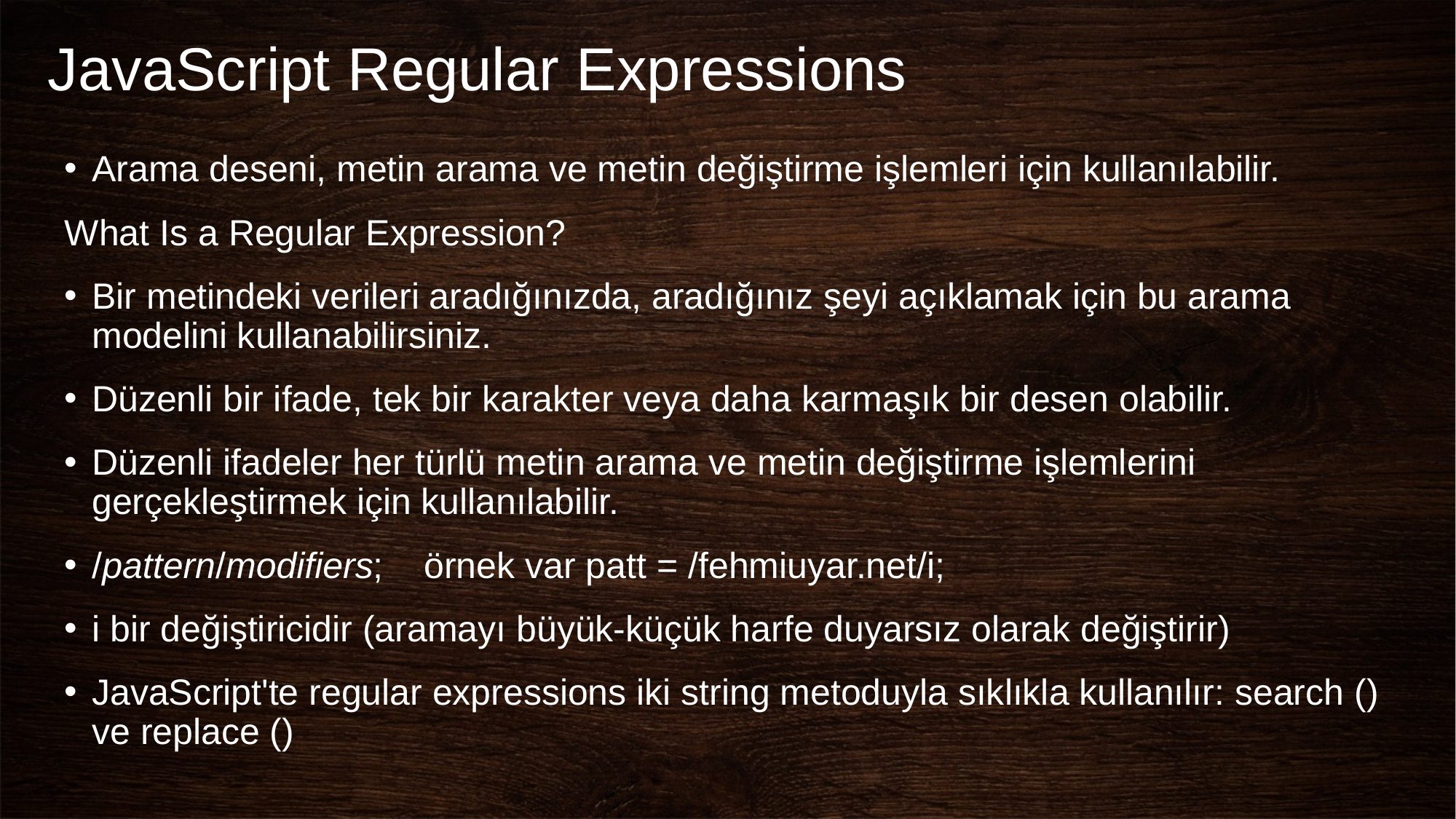

# JavaScript Regular Expressions
Arama deseni, metin arama ve metin değiştirme işlemleri için kullanılabilir.
What Is a Regular Expression?
Bir metindeki verileri aradığınızda, aradığınız şeyi açıklamak için bu arama modelini kullanabilirsiniz.
Düzenli bir ifade, tek bir karakter veya daha karmaşık bir desen olabilir.
Düzenli ifadeler her türlü metin arama ve metin değiştirme işlemlerini gerçekleştirmek için kullanılabilir.
/pattern/modifiers;    örnek var patt = /fehmiuyar.net/i;
i bir değiştiricidir (aramayı büyük-küçük harfe duyarsız olarak değiştirir)
JavaScript'te regular expressions iki string metoduyla sıklıkla kullanılır: search () ve replace ()